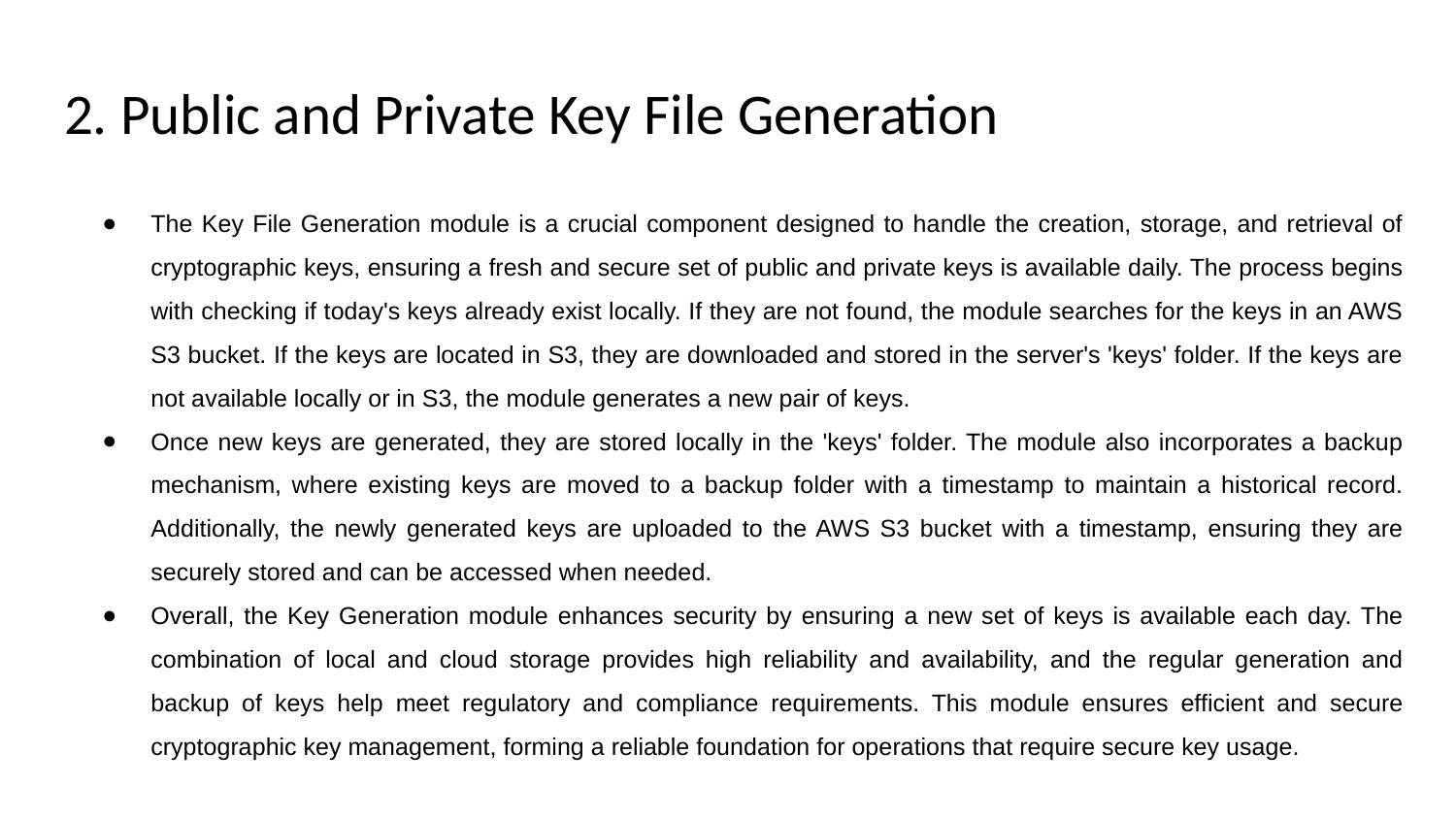

# 2. Public and Private Key File Generation
The Key File Generation module is a crucial component designed to handle the creation, storage, and retrieval of cryptographic keys, ensuring a fresh and secure set of public and private keys is available daily. The process begins with checking if today's keys already exist locally. If they are not found, the module searches for the keys in an AWS S3 bucket. If the keys are located in S3, they are downloaded and stored in the server's 'keys' folder. If the keys are not available locally or in S3, the module generates a new pair of keys.
Once new keys are generated, they are stored locally in the 'keys' folder. The module also incorporates a backup mechanism, where existing keys are moved to a backup folder with a timestamp to maintain a historical record. Additionally, the newly generated keys are uploaded to the AWS S3 bucket with a timestamp, ensuring they are securely stored and can be accessed when needed.
Overall, the Key Generation module enhances security by ensuring a new set of keys is available each day. The combination of local and cloud storage provides high reliability and availability, and the regular generation and backup of keys help meet regulatory and compliance requirements. This module ensures efficient and secure cryptographic key management, forming a reliable foundation for operations that require secure key usage.